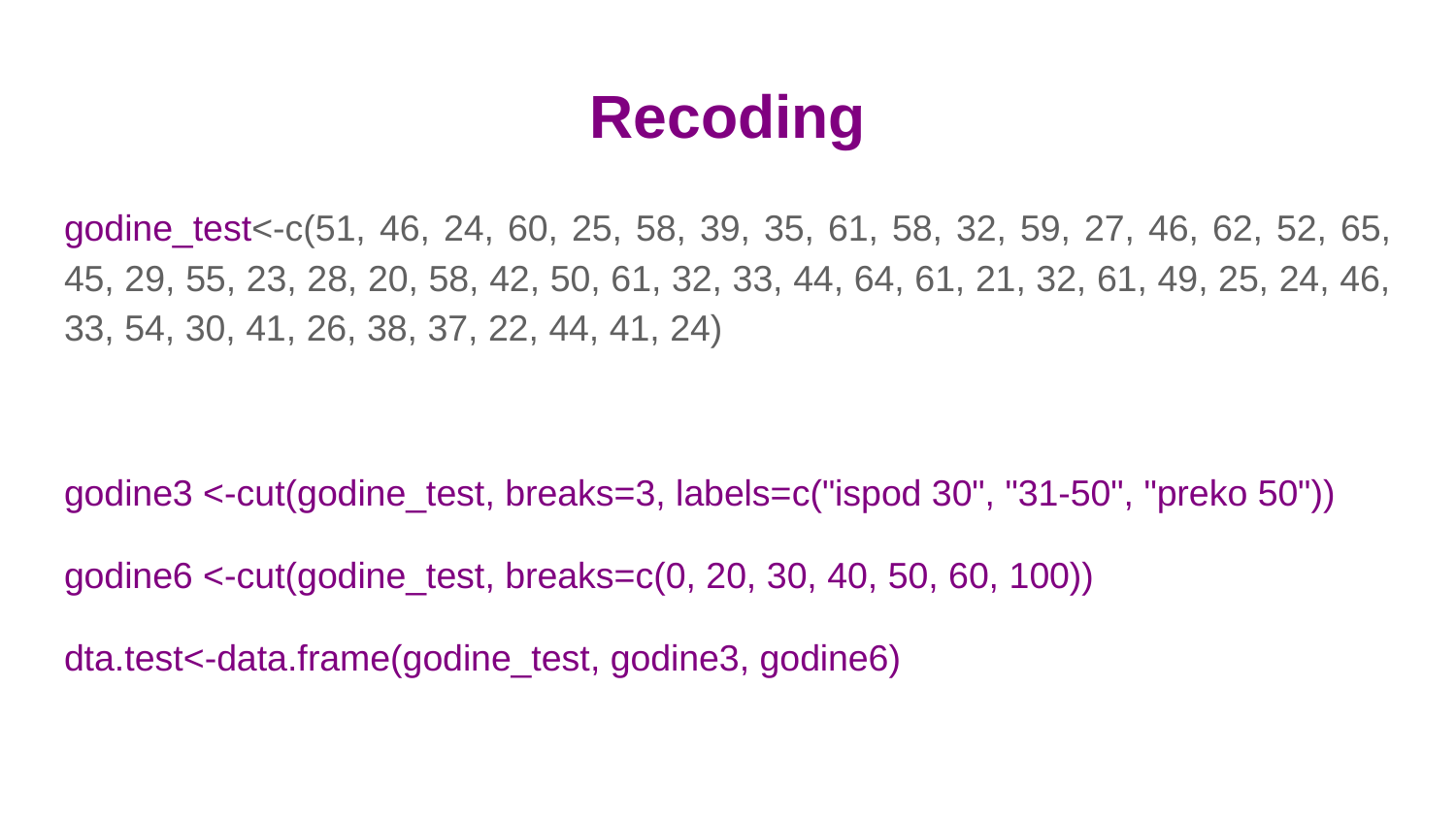

# Recoding
godine_test<-c(51, 46, 24, 60, 25, 58, 39, 35, 61, 58, 32, 59, 27, 46, 62, 52, 65, 45, 29, 55, 23, 28, 20, 58, 42, 50, 61, 32, 33, 44, 64, 61, 21, 32, 61, 49, 25, 24, 46, 33, 54, 30, 41, 26, 38, 37, 22, 44, 41, 24)

godine3 <-cut(godine_test, breaks=3, labels=c("ispod 30", "31-50", "preko 50"))
godine6 <-cut(godine_test, breaks=c(0, 20, 30, 40, 50, 60, 100))
dta.test<-data.frame(godine_test, godine3, godine6)